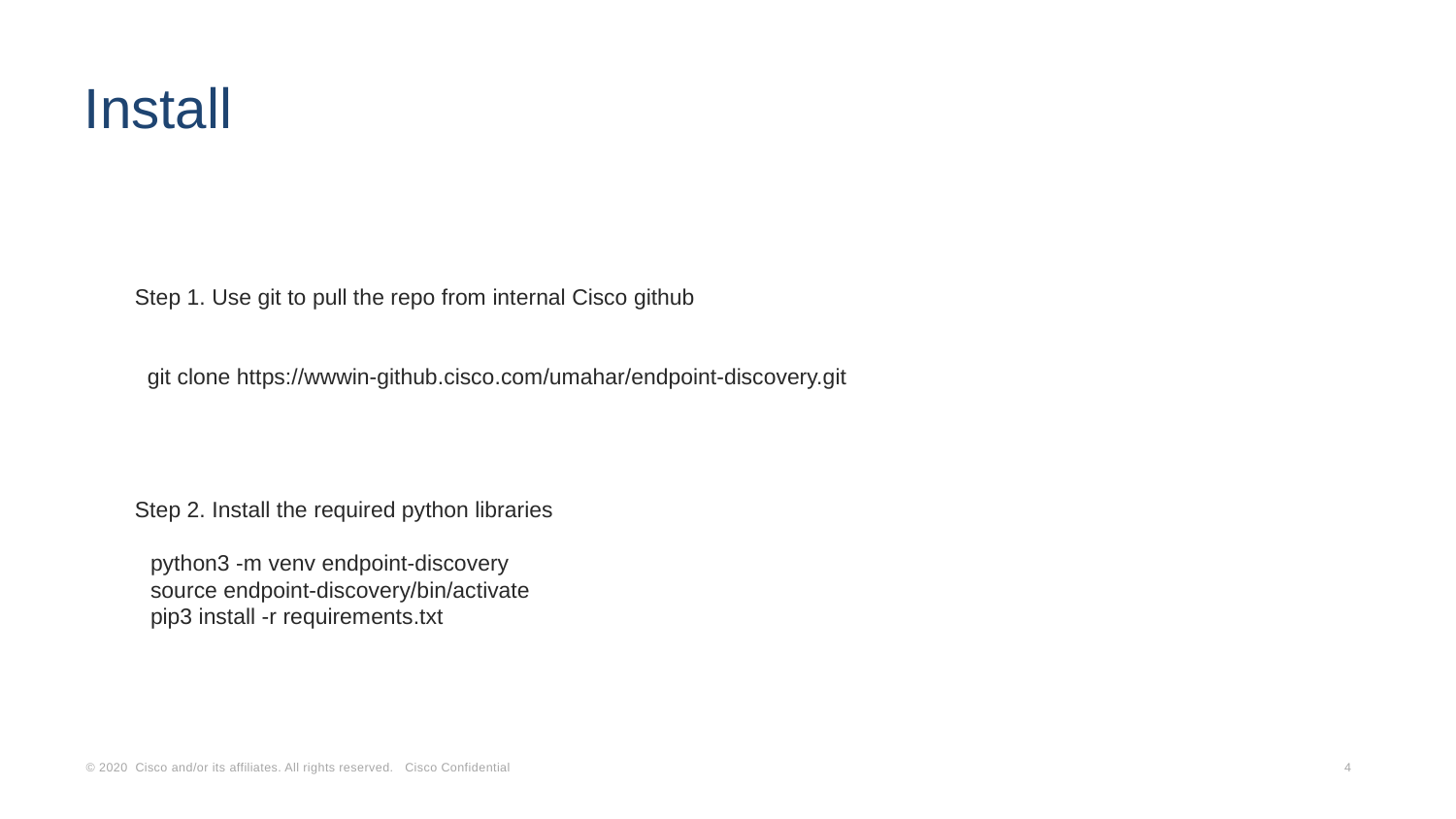

# Install

Step 1. Use git to pull the repo from internal Cisco github
    
  git clone https://wwwin-github.cisco.com/umahar/endpoint-discovery.git

Step 2. Install the required python libraries

              python3 -m venv endpoint-discovery
              source endpoint-discovery/bin/activate
              pip3 install -r requirements.txt